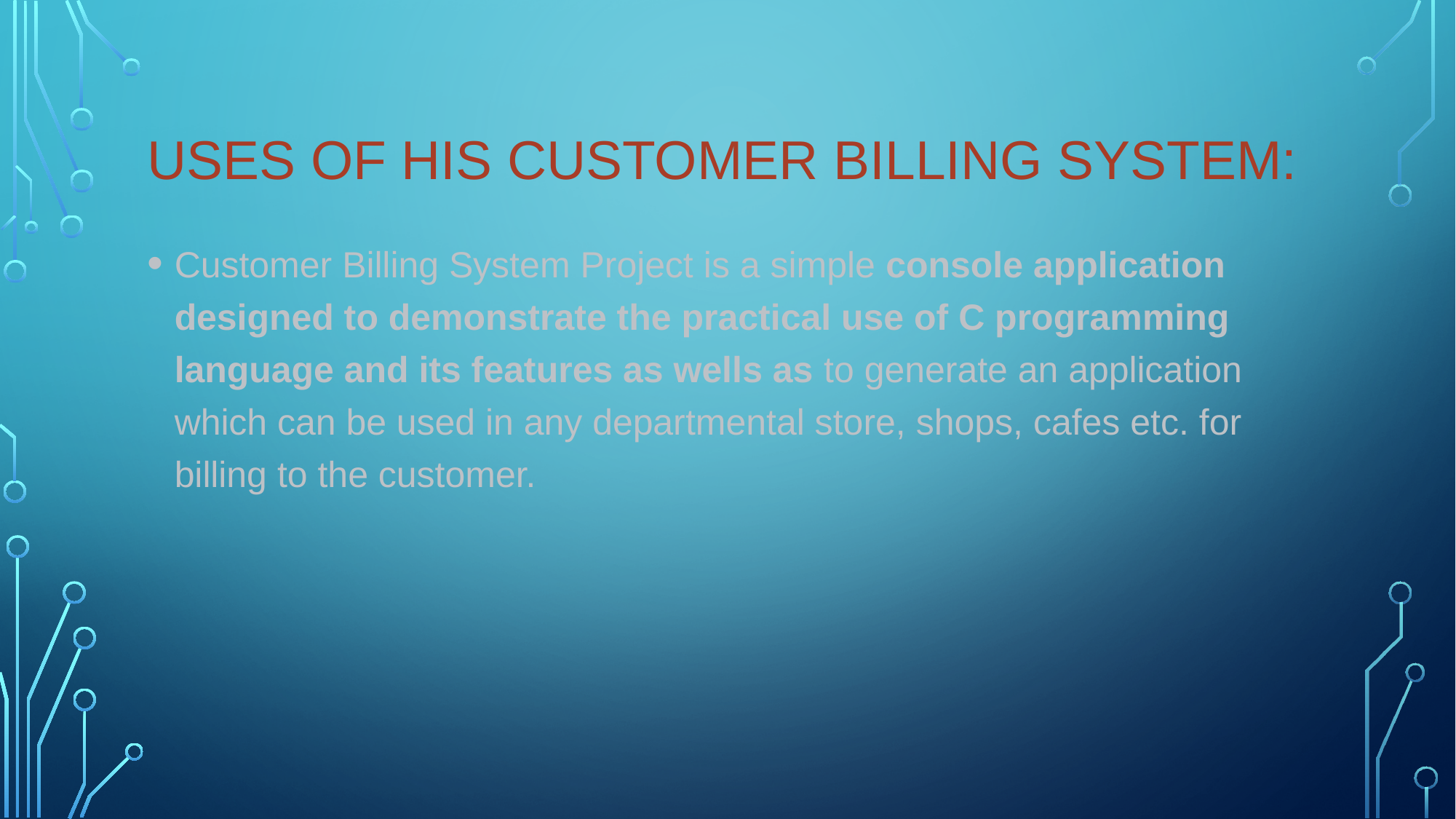

# USES OF HIS CUSTOMER BILLING SYSTEM:
Customer Billing System Project is a simple console application designed to demonstrate the practical use of C programming language and its features as wells as to generate an application which can be used in any departmental store, shops, cafes etc. for billing to the customer.